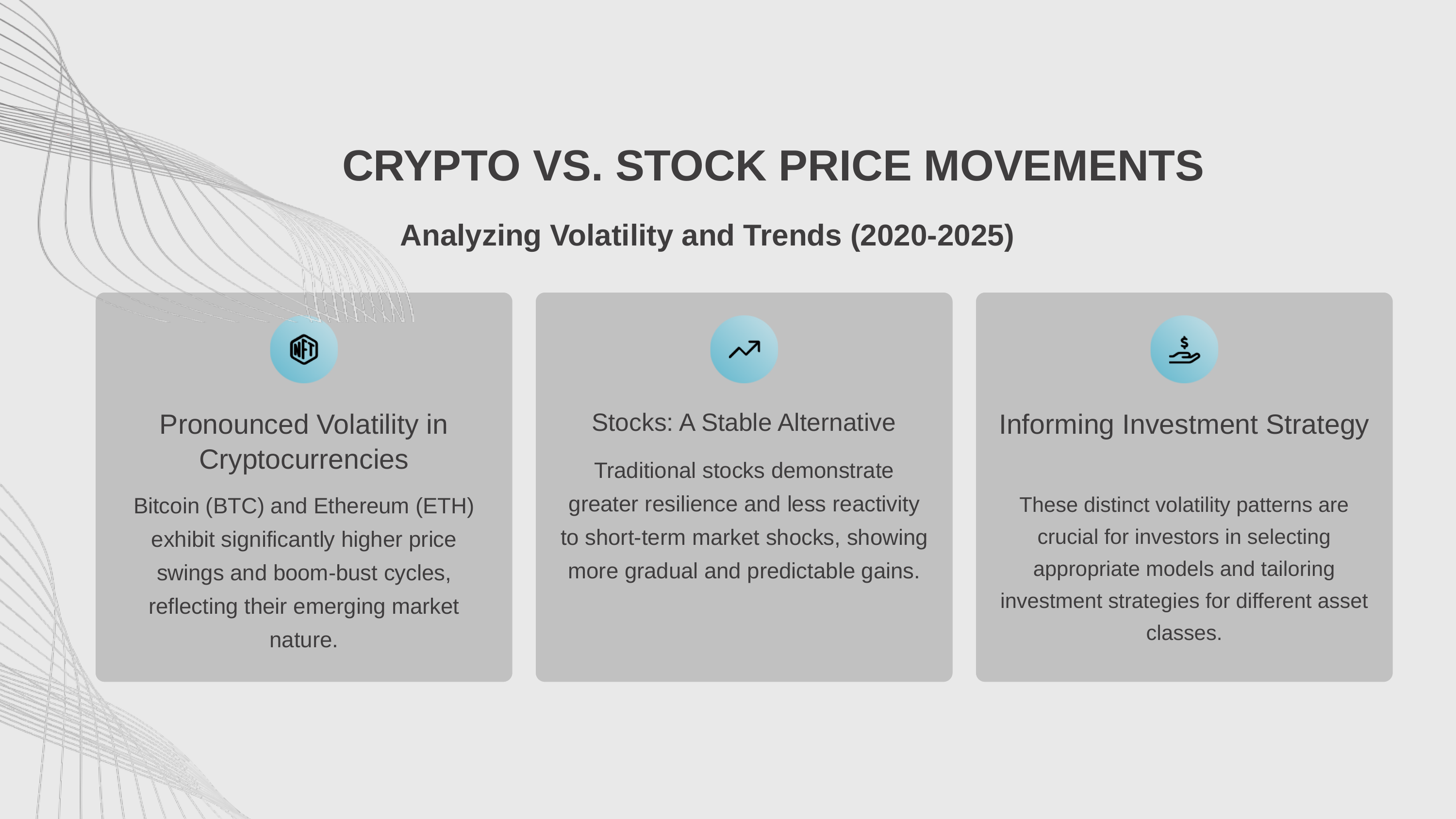

CRYPTO VS. STOCK PRICE MOVEMENTS
Analyzing Volatility and Trends (2020-2025)

Pronounced Volatility in Cryptocurrencies
Stocks: A Stable Alternative
Informing Investment Strategy

Traditional stocks demonstrate greater resilience and less reactivity to short-term market shocks, showing more gradual and predictable gains.
Bitcoin (BTC) and Ethereum (ETH) exhibit significantly higher price swings and boom-bust cycles, reflecting their emerging market nature.
These distinct volatility patterns are crucial for investors in selecting appropriate models and tailoring investment strategies for different asset classes.